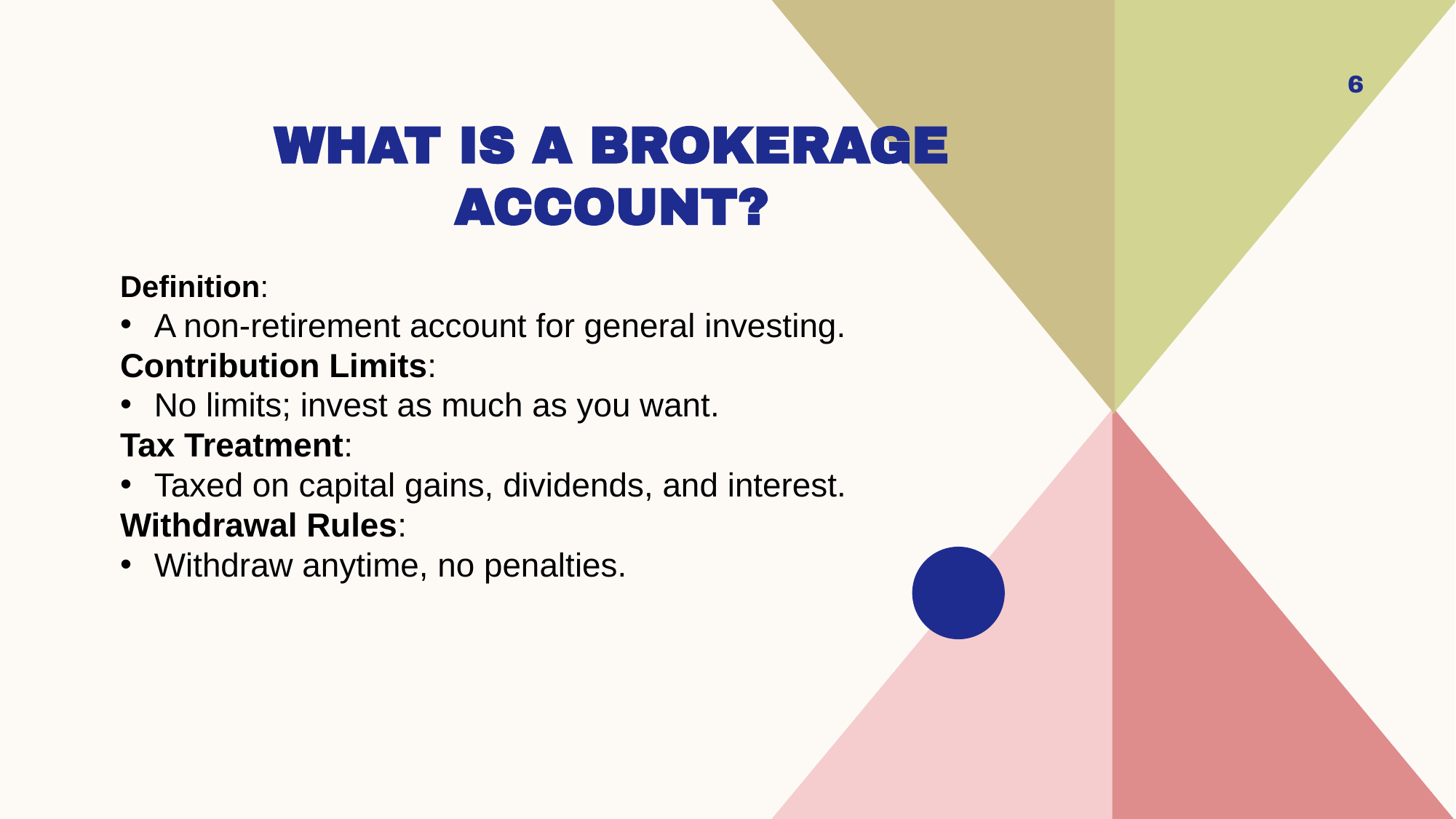

6
# What is a Brokerage Account?
Definition:
A non-retirement account for general investing.
Contribution Limits:
No limits; invest as much as you want.
Tax Treatment:
Taxed on capital gains, dividends, and interest.
Withdrawal Rules:
Withdraw anytime, no penalties.